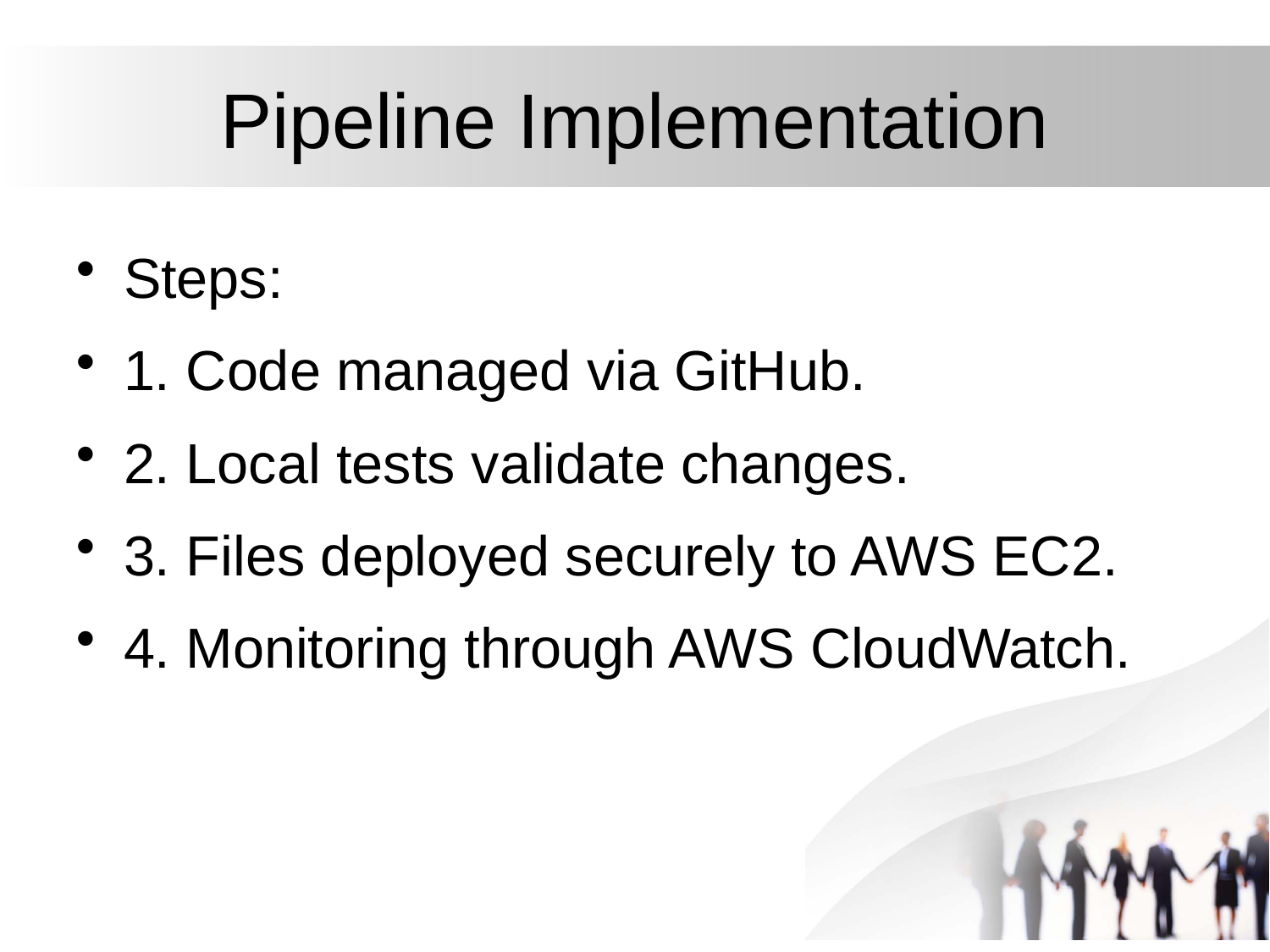

# Pipeline Implementation
Steps:
1. Code managed via GitHub.
2. Local tests validate changes.
3. Files deployed securely to AWS EC2.
4. Monitoring through AWS CloudWatch.